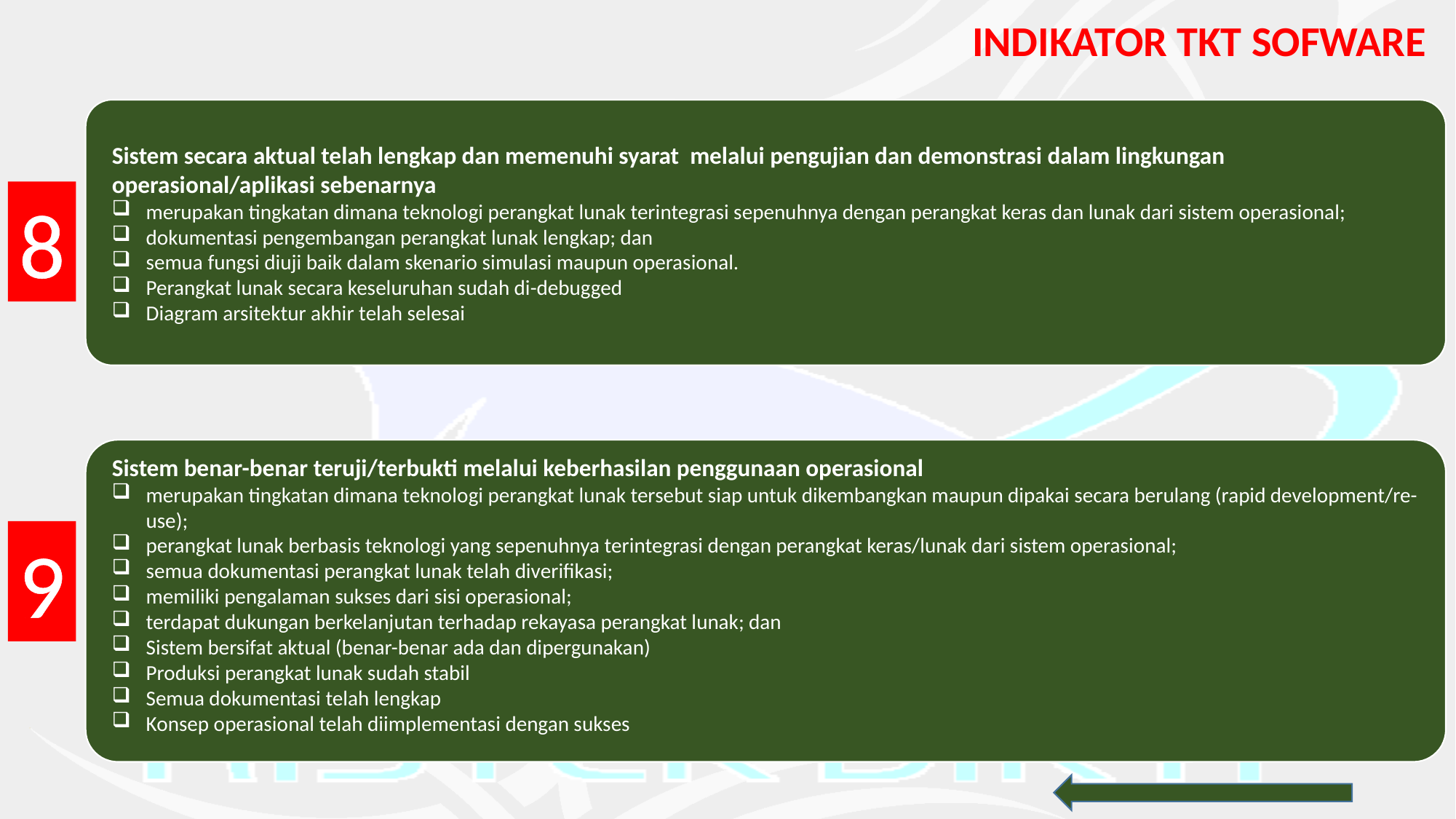

INDIKATOR TKT SOFWARE

Sistem secara aktual telah lengkap dan memenuhi syarat  melalui pengujian dan demonstrasi dalam lingkungan operasional/aplikasi sebenarnya
merupakan tingkatan dimana teknologi perangkat lunak terintegrasi sepenuhnya dengan perangkat keras dan lunak dari sistem operasional;
dokumentasi pengembangan perangkat lunak lengkap; dan
semua fungsi diuji baik dalam skenario simulasi maupun operasional.
Perangkat lunak secara keseluruhan sudah di-debugged
Diagram arsitektur akhir telah selesai
8

Sistem benar-benar teruji/terbukti melalui keberhasilan penggunaan operasional
merupakan tingkatan dimana teknologi perangkat lunak tersebut siap untuk dikembangkan maupun dipakai secara berulang (rapid development/re-use);
perangkat lunak berbasis teknologi yang sepenuhnya terintegrasi dengan perangkat keras/lunak dari sistem operasional;
semua dokumentasi perangkat lunak telah diverifikasi;
memiliki pengalaman sukses dari sisi operasional;
terdapat dukungan berkelanjutan terhadap rekayasa perangkat lunak; dan
Sistem bersifat aktual (benar-benar ada dan dipergunakan)
Produksi perangkat lunak sudah stabil
Semua dokumentasi telah lengkap
Konsep operasional telah diimplementasi dengan sukses
9